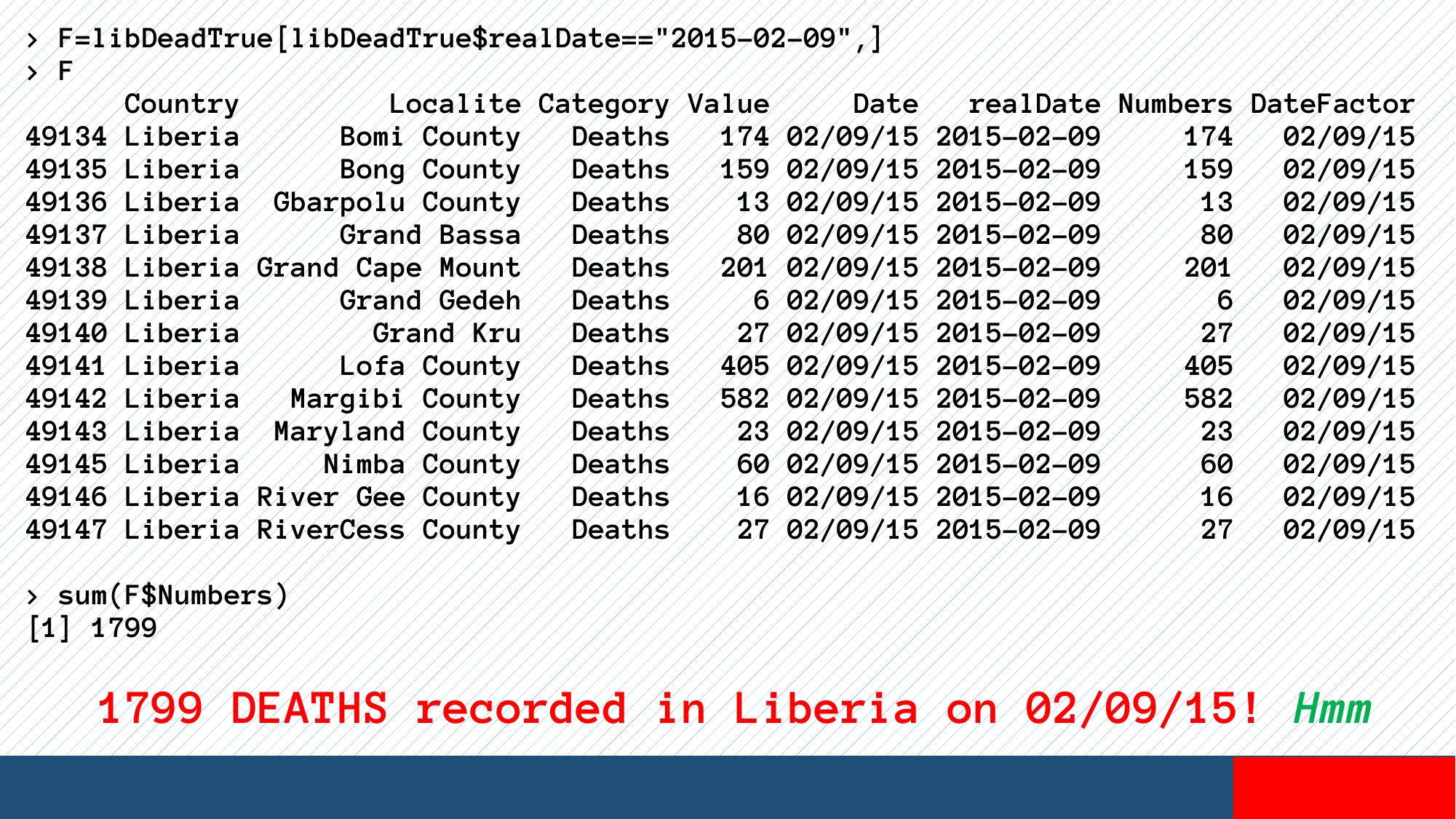

> F=libDeadTrue[libDeadTrue$realDate=="2015-02-09",]
> F
      Country         Localite Category Value     Date   realDate Numbers DateFactor
49134 Liberia      Bomi County   Deaths   174 02/09/15 2015-02-09     174   02/09/15
49135 Liberia      Bong County   Deaths   159 02/09/15 2015-02-09     159   02/09/15
49136 Liberia  Gbarpolu County   Deaths    13 02/09/15 2015-02-09      13   02/09/15
49137 Liberia      Grand Bassa   Deaths    80 02/09/15 2015-02-09      80   02/09/15
49138 Liberia Grand Cape Mount   Deaths   201 02/09/15 2015-02-09     201   02/09/15
49139 Liberia      Grand Gedeh   Deaths     6 02/09/15 2015-02-09       6   02/09/15
49140 Liberia        Grand Kru   Deaths    27 02/09/15 2015-02-09      27   02/09/15
49141 Liberia      Lofa County   Deaths   405 02/09/15 2015-02-09     405   02/09/15
49142 Liberia   Margibi County   Deaths   582 02/09/15 2015-02-09     582   02/09/15
49143 Liberia  Maryland County   Deaths    23 02/09/15 2015-02-09      23   02/09/15
49145 Liberia     Nimba County   Deaths    60 02/09/15 2015-02-09      60   02/09/15
49146 Liberia River Gee County   Deaths    16 02/09/15 2015-02-09      16   02/09/15
49147 Liberia RiverCess County   Deaths    27 02/09/15 2015-02-09      27   02/09/15

> sum(F$Numbers)
[1] 1799

1799 DEATHS recorded in Liberia on 02/09/15! Hmm